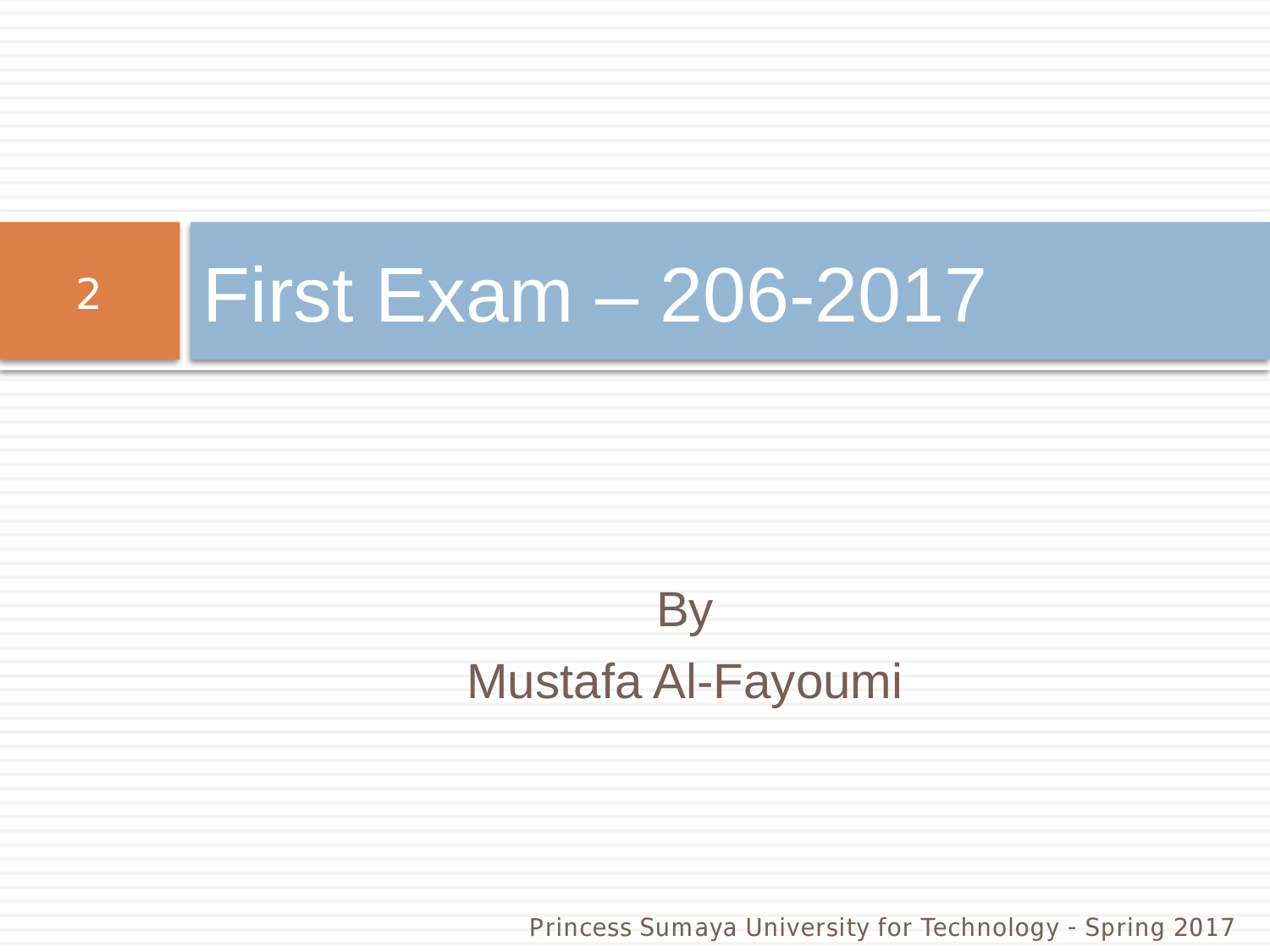

# First Exam – 206-2017
2
By
Mustafa Al-Fayoumi
Princess Sumaya University for Technology - Spring 2017